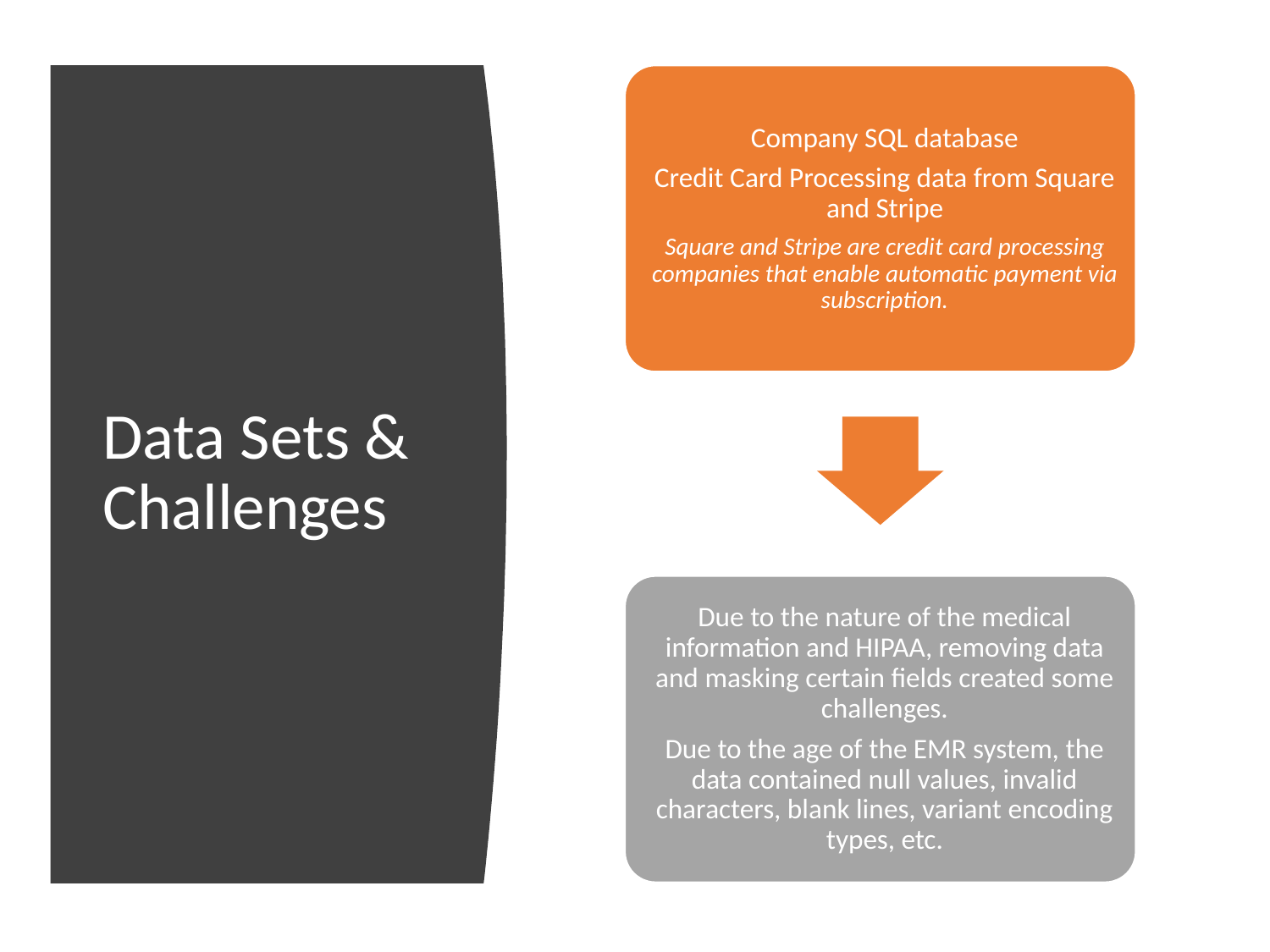

Company SQL database
Credit Card Processing data from Square and Stripe
Square and Stripe are credit card processing companies that enable automatic payment via subscription.

Due to the nature of the medical information and HIPAA, removing data and masking certain fields created some challenges.
Due to the age of the EMR system, the data contained null values, invalid characters, blank lines, variant encoding types, etc.

# Data Sets & Challenges